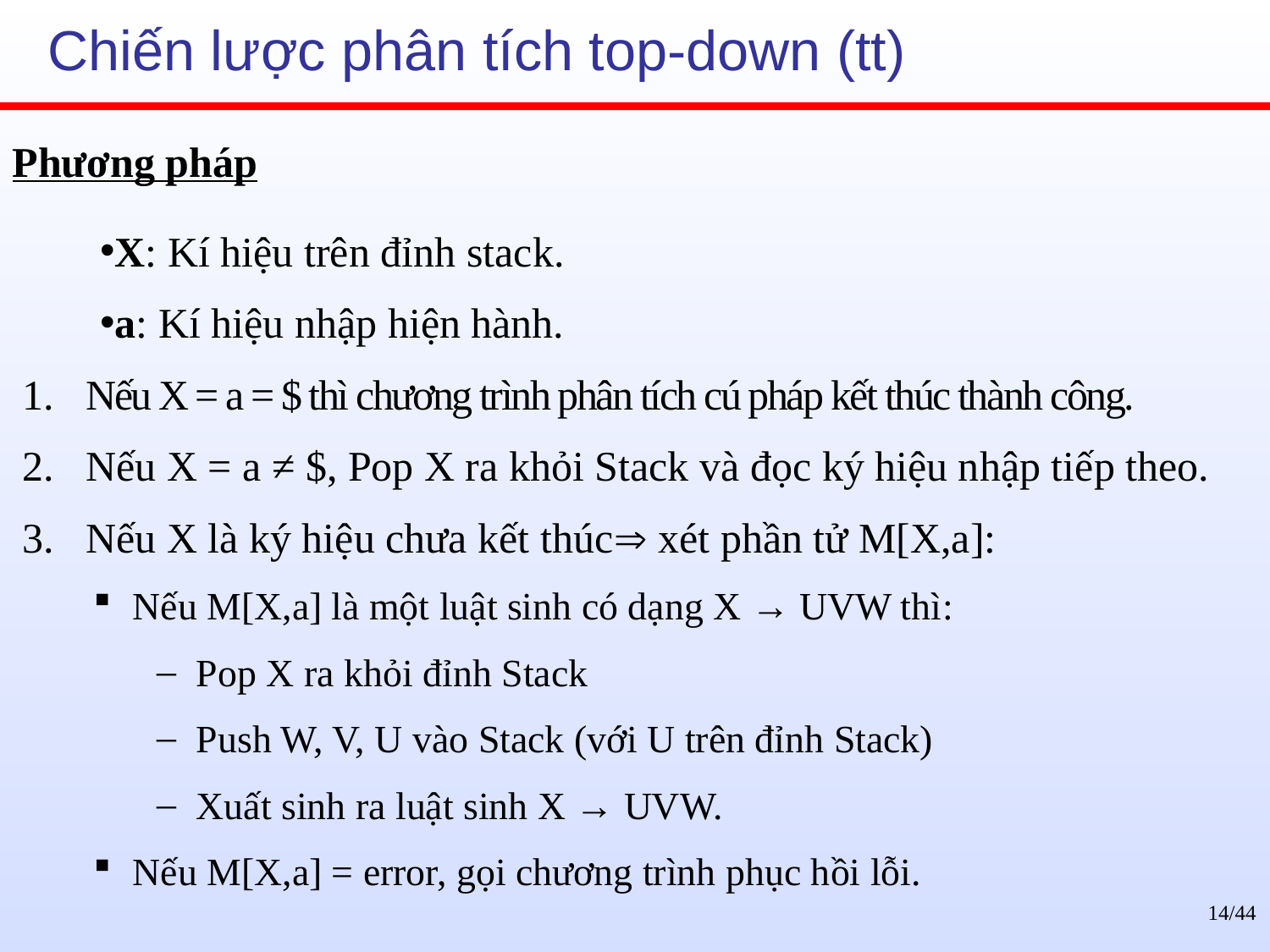

# Chiến lược phân tích top-down (tt)
Phương pháp
X: Kí hiệu trên đỉnh stack.
a: Kí hiệu nhập hiện hành.
Nếu X = a = $ thì chương trình phân tích cú pháp kết thúc thành công.
Nếu X = a ≠ $, Pop X ra khỏi Stack và đọc ký hiệu nhập tiếp theo.
Nếu X là ký hiệu chưa kết thúc⇒ xét phần tử M[X,a]:
Nếu M[X,a] là một luật sinh có dạng X → UVW thì:
Pop X ra khỏi đỉnh Stack
Push W, V, U vào Stack (với U trên đỉnh Stack)
Xuất sinh ra luật sinh X → UVW.
Nếu M[X,a] = error, gọi chương trình phục hồi lỗi.